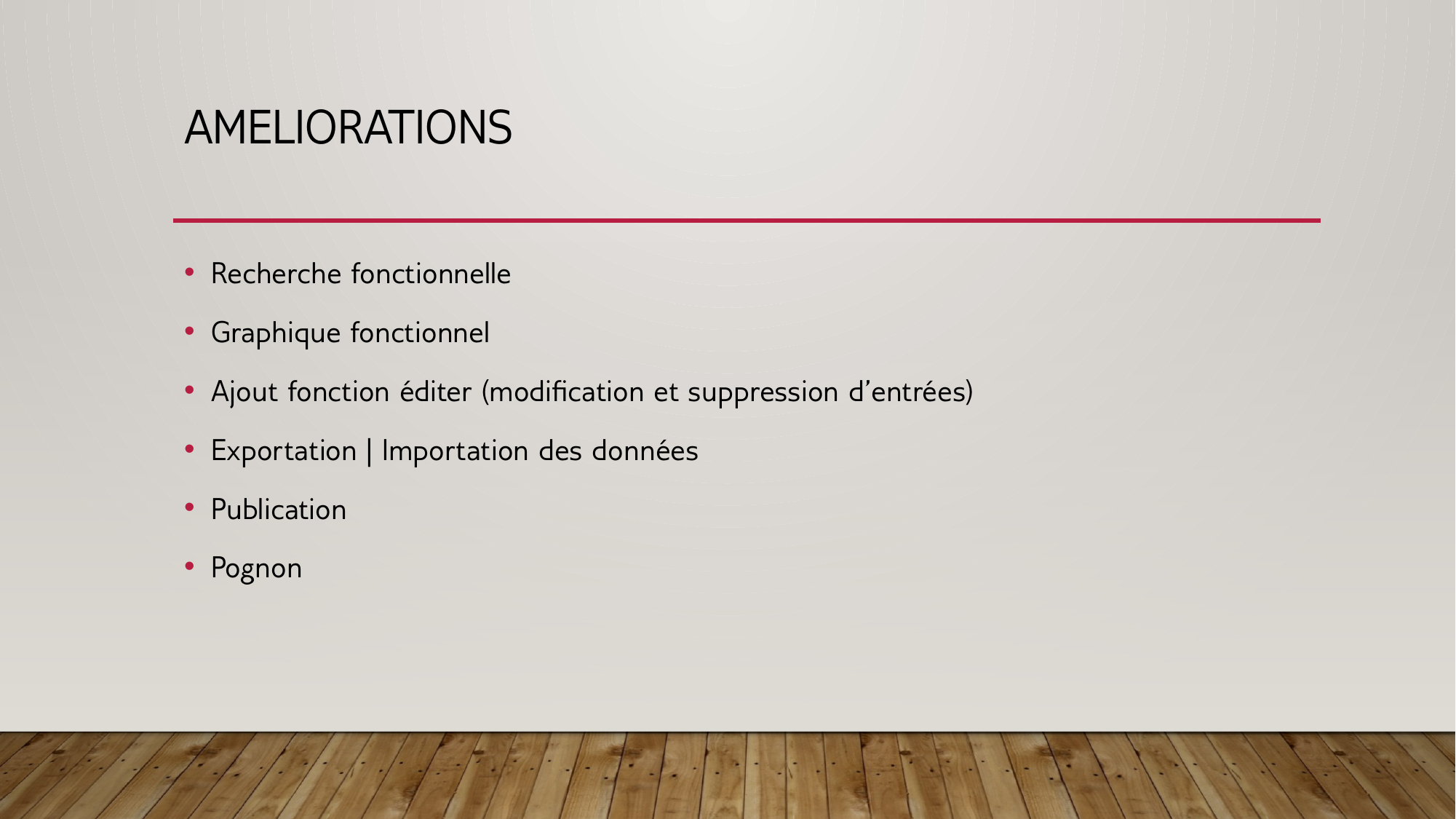

# Ameliorations
Recherche fonctionnelle
Graphique fonctionnel
Ajout fonction éditer (modification et suppression d’entrées)
Exportation | Importation des données
Publication
Pognon